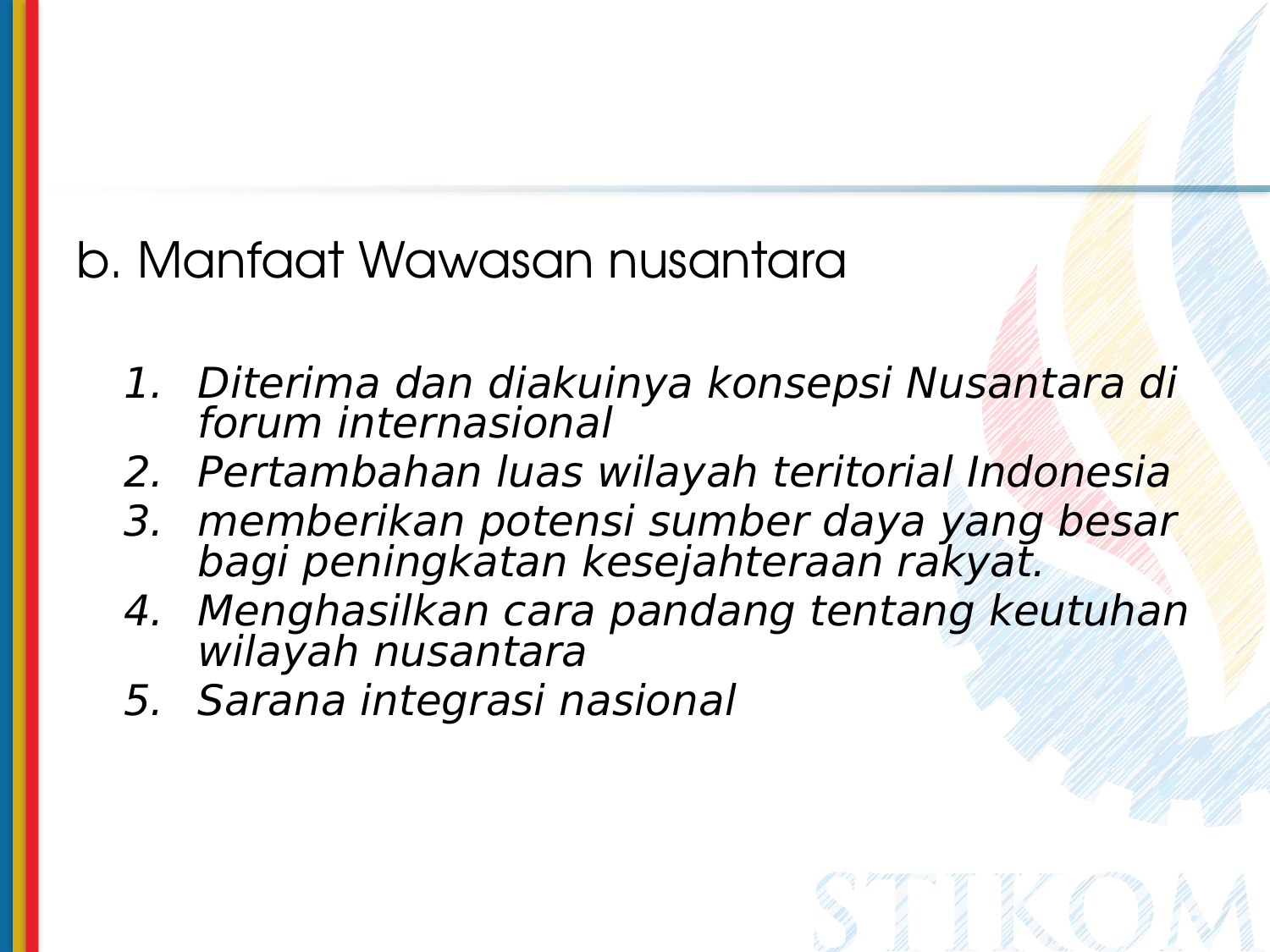

b. Manfaat Wawasan nusantara

Diterima dan diakuinya konsepsi Nusantara di forum internasional
Pertambahan luas wilayah teritorial Indonesia
memberikan potensi sumber daya yang besar bagi peningkatan kesejahteraan rakyat.
Menghasilkan cara pandang tentang keutuhan wilayah nusantara
Sarana integrasi nasional